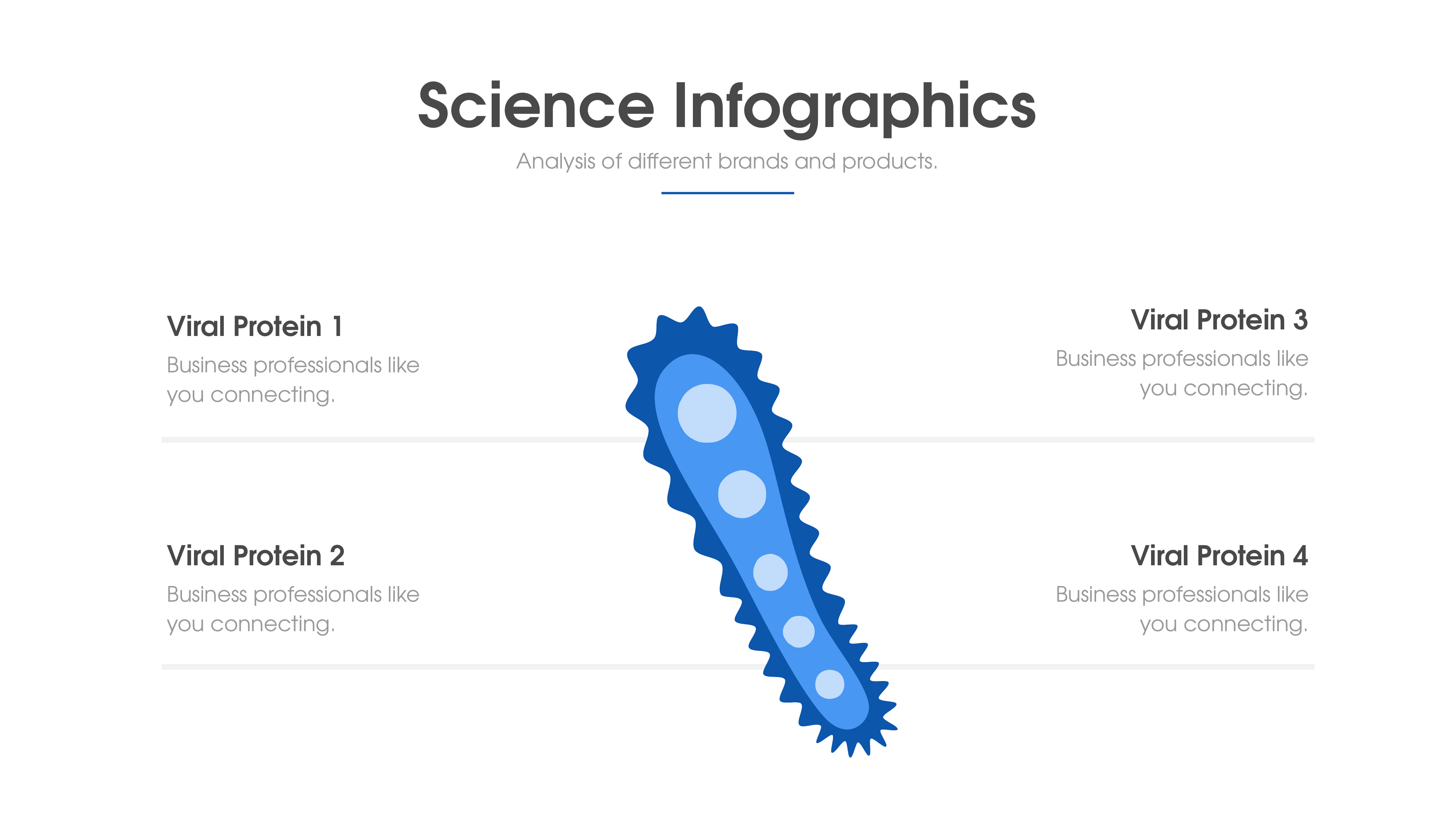

Science Infographics
Analysis of different brands and products.

Viral Protein 3
Business professionals like you connecting.

Viral Protein 1
Business professionals like you connecting.
Viral Protein 2
Business professionals like you connecting.
Viral Protein 4
Business professionals like you connecting.